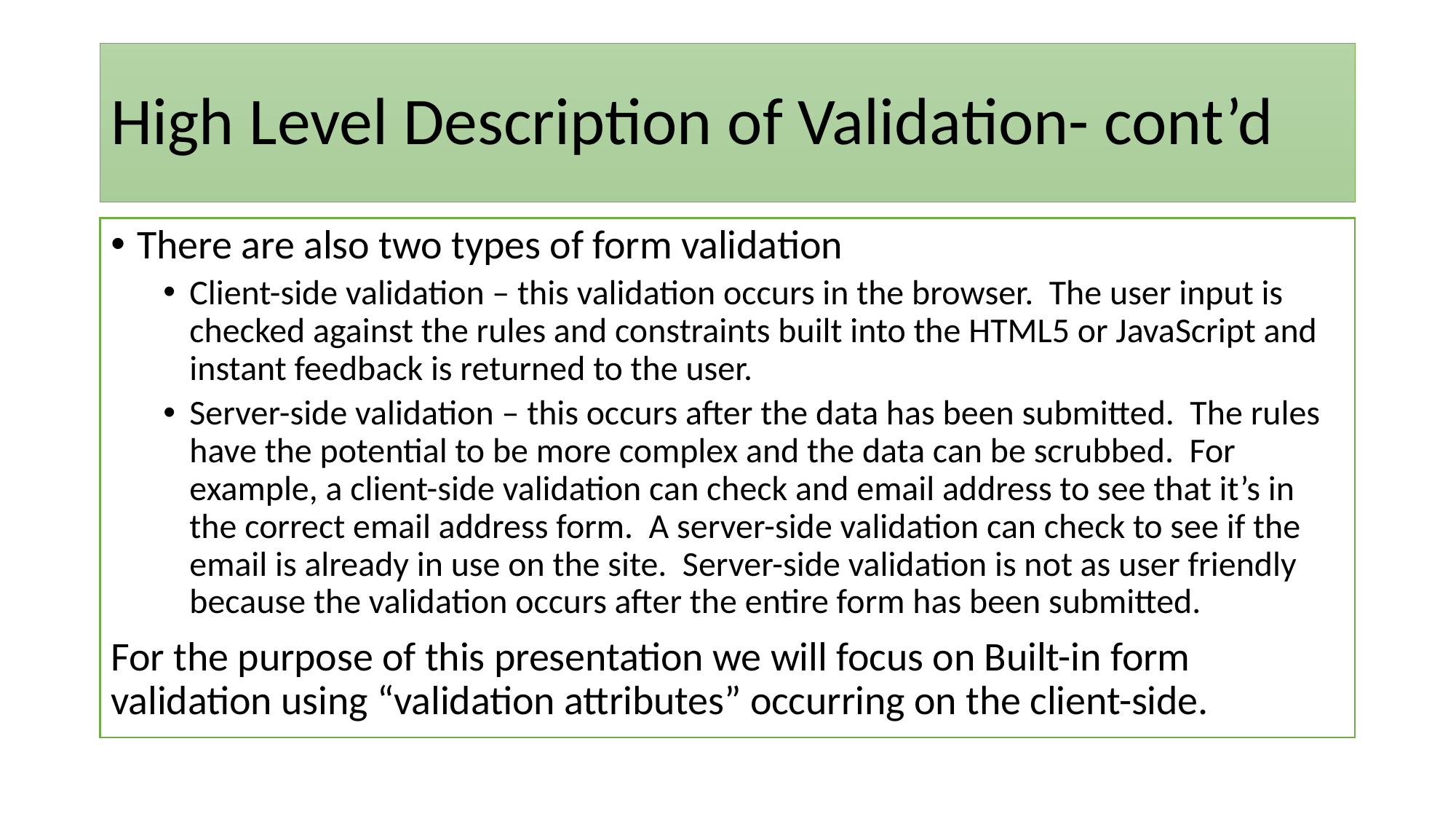

# High Level Description of Validation- cont’d
There are also two types of form validation
Client-side validation – this validation occurs in the browser.  The user input is checked against the rules and constraints built into the HTML5 or JavaScript and instant feedback is returned to the user.
Server-side validation – this occurs after the data has been submitted.  The rules have the potential to be more complex and the data can be scrubbed.  For example, a client-side validation can check and email address to see that it’s in the correct email address form.  A server-side validation can check to see if the email is already in use on the site.  Server-side validation is not as user friendly because the validation occurs after the entire form has been submitted.
For the purpose of this presentation we will focus on Built-in form validation using “validation attributes” occurring on the client-side.